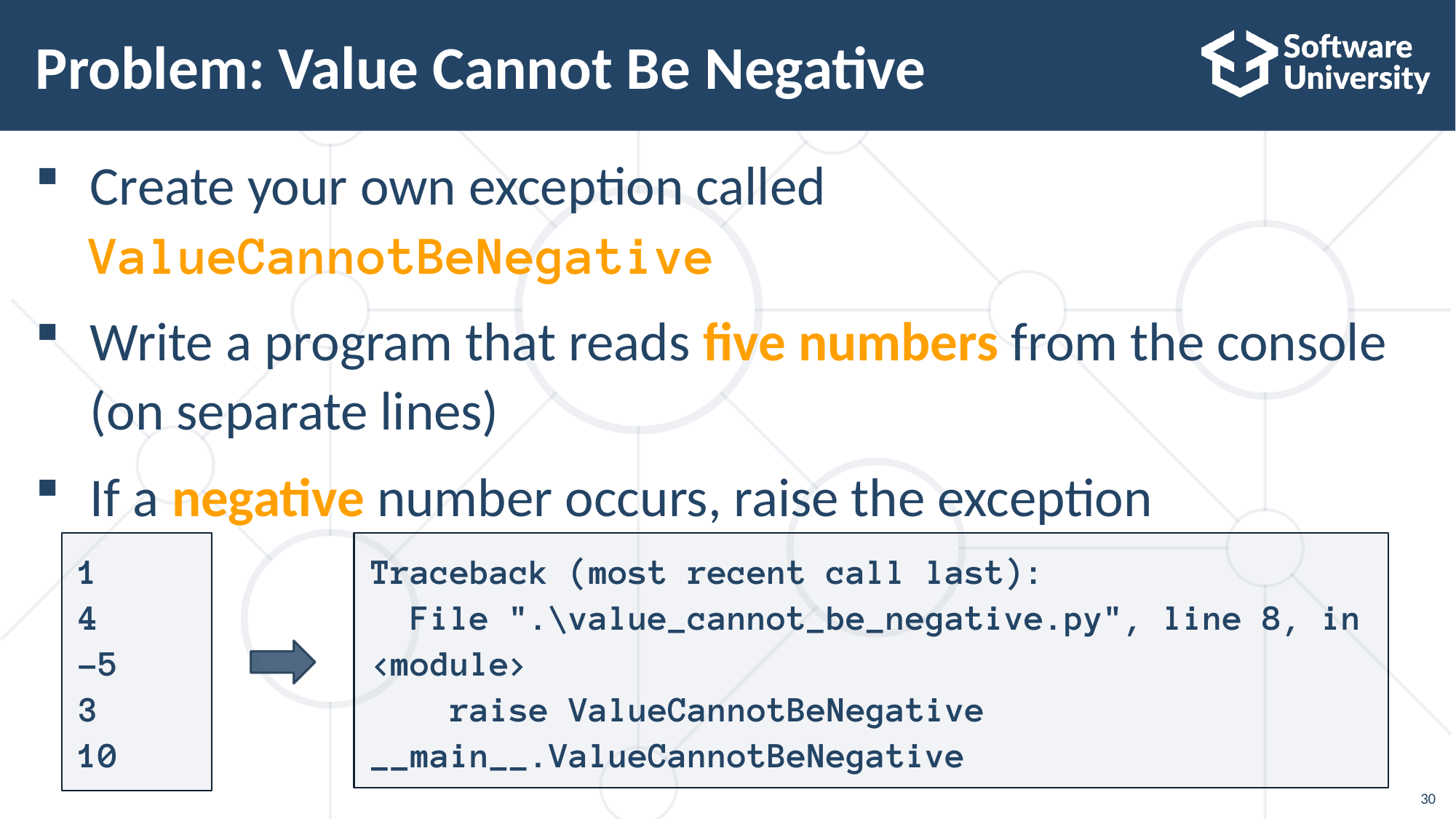

# Problem: Value Cannot Be Negative
Create your own exception called ValueCannotBeNegative
Write a program that reads five numbers from the console (on separate lines)
If a negative number occurs, raise the exception
1
4
-5
3
10
Traceback (most recent call last):
  File ".\value_cannot_be_negative.py", line 8, in <module>
    raise ValueCannotBeNegative
__main__.ValueCannotBeNegative

30